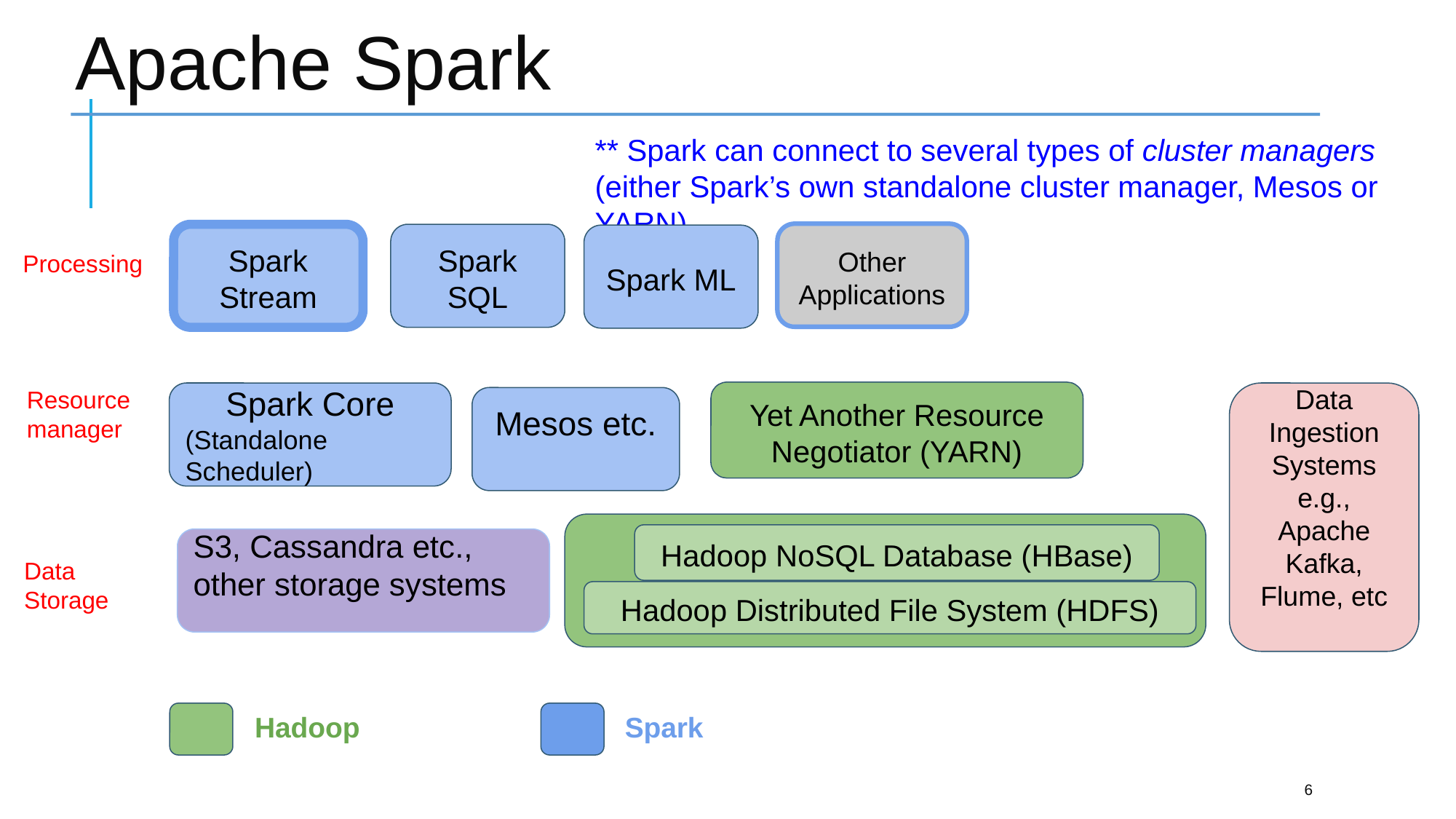

# Apache Spark

** Spark can connect to several types of cluster managers (either Spark’s own standalone cluster manager, Mesos or YARN)

Other Applications

Spark Stream

Spark SQL

Spark ML

Processing
Resource manager

Yet Another Resource Negotiator (YARN)

Spark Core
(Standalone Scheduler)
Data Ingestion Systems
e.g., Apache Kafka, Flume, etc

Mesos etc.

Hadoop NoSQL Database (HBase)

S3, Cassandra etc., other storage systems

Data Storage

Hadoop Distributed File System (HDFS)

Hadoop
Spark

6